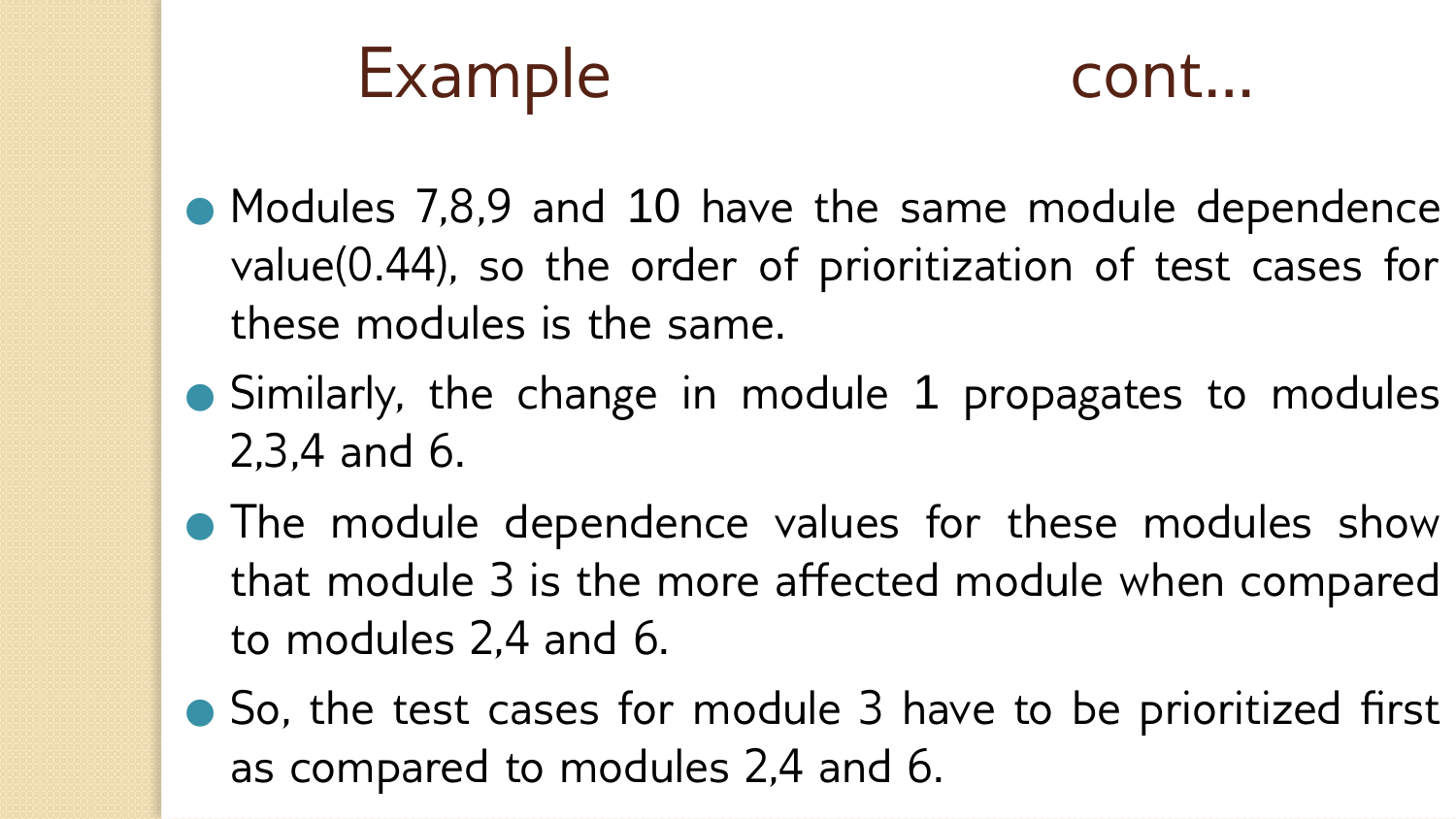

Example                     cont…
Modules 7,8,9 and 10 have the same module dependence value(0.44), so the order of prioritization of test cases for these modules is the same.
Similarly, the change in module 1 propagates to modules 2,3,4 and 6.
The module dependence values for these modules show that module 3 is the more affected module when compared to modules 2,4 and 6.
So, the test cases for module 3 have to be prioritized first as compared to modules 2,4 and 6.